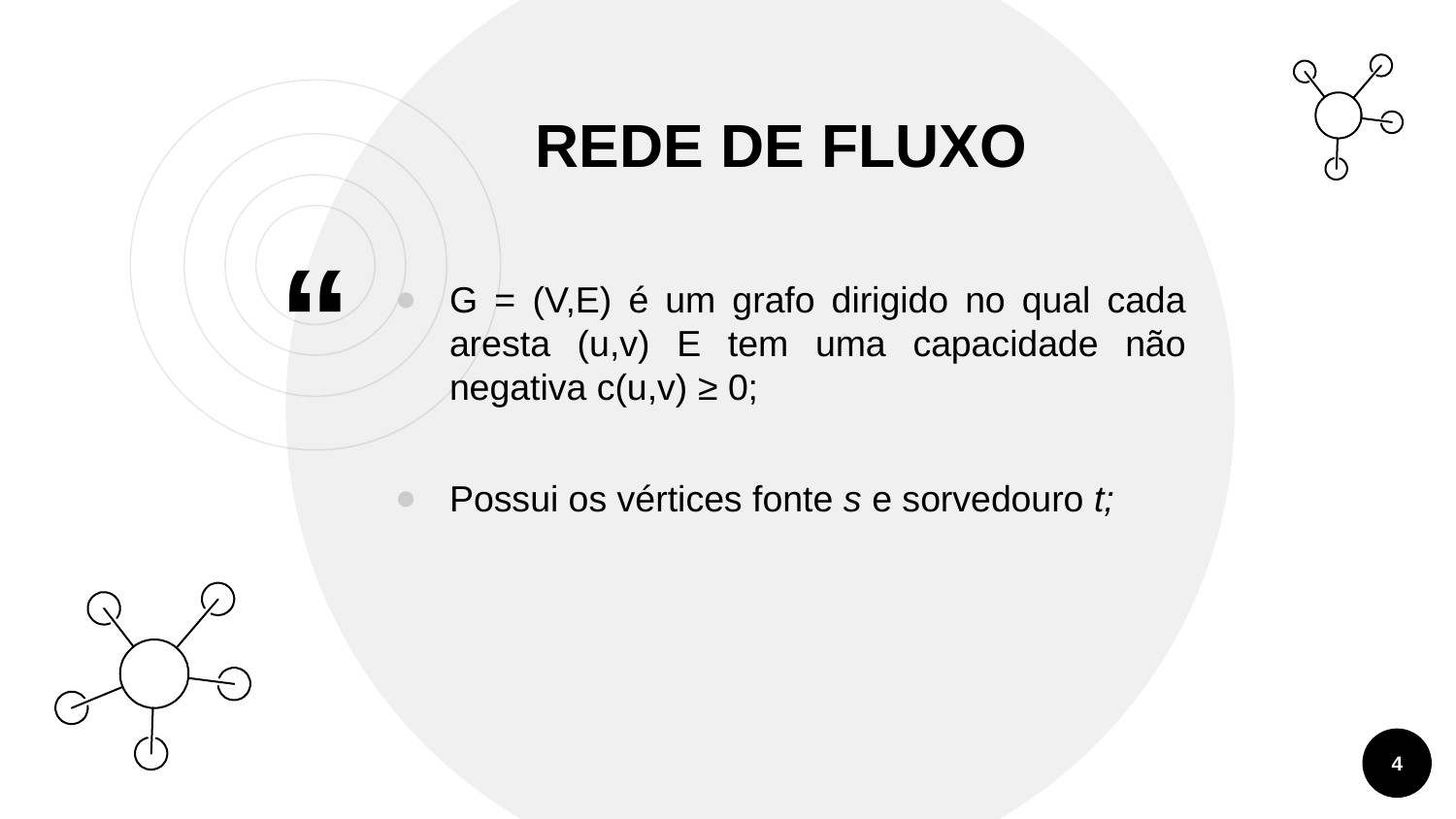

REDE DE FLUXO
G = (V,E) é um grafo dirigido no qual cada aresta (u,v) E tem uma capacidade não negativa c(u,v) ≥ 0;

Possui os vértices fonte s e sorvedouro t;

4